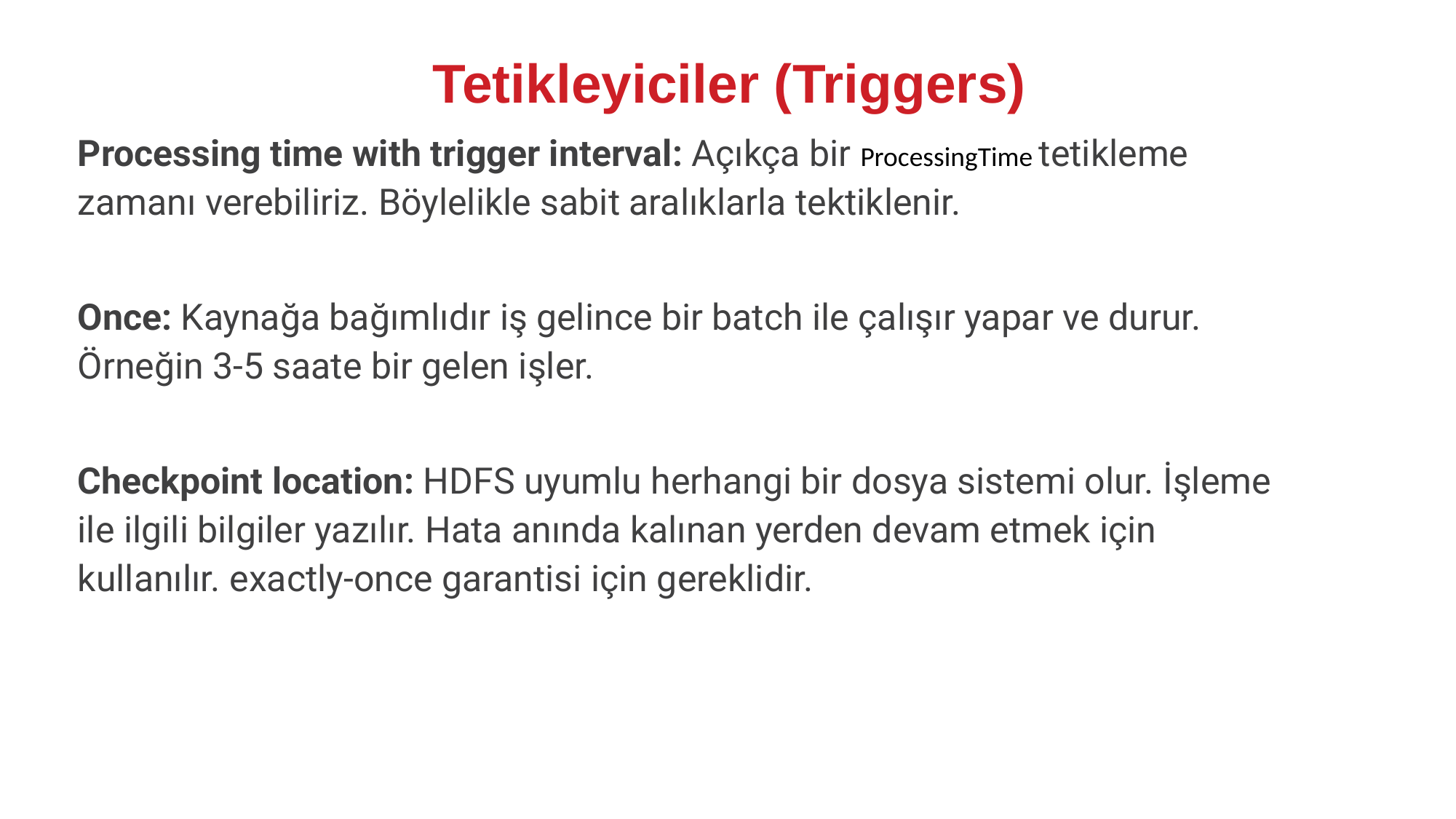

Tetikleyiciler (Triggers)
Processing time with trigger interval: Açıkça bir ProcessingTime tetikleme zamanı verebiliriz. Böylelikle sabit aralıklarla tektiklenir.

Once: Kaynağa bağımlıdır iş gelince bir batch ile çalışır yapar ve durur. Örneğin 3-5 saate bir gelen işler.

Checkpoint location: HDFS uyumlu herhangi bir dosya sistemi olur. İşleme ile ilgili bilgiler yazılır. Hata anında kalınan yerden devam etmek için kullanılır. exactly-once garantisi için gereklidir.